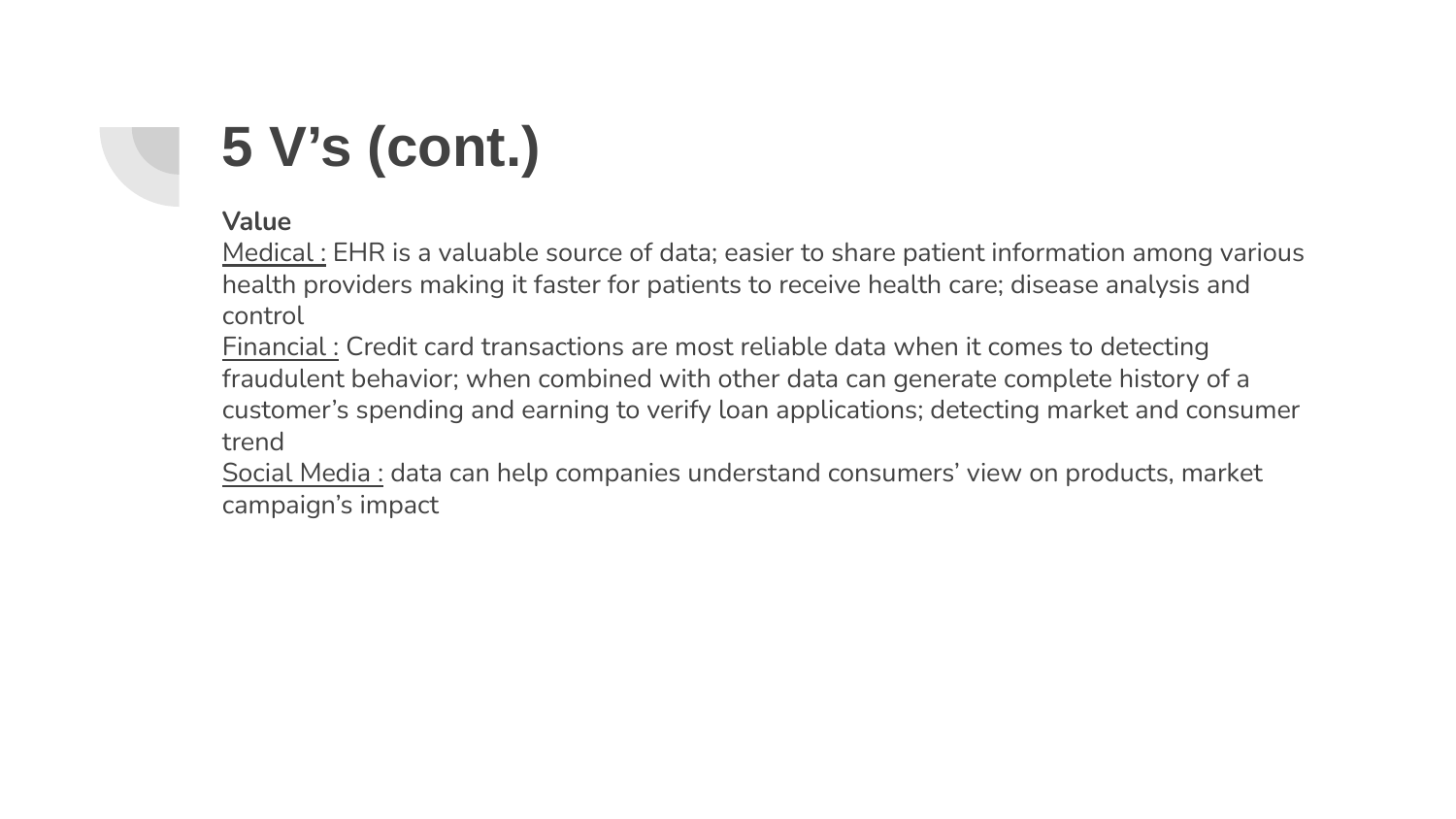

# 5 V’s (cont.)
Value
Medical : EHR is a valuable source of data; easier to share patient information among various health providers making it faster for patients to receive health care; disease analysis and control
Financial : Credit card transactions are most reliable data when it comes to detecting fraudulent behavior; when combined with other data can generate complete history of a customer’s spending and earning to verify loan applications; detecting market and consumer trend
Social Media : data can help companies understand consumers’ view on products, market campaign’s impact